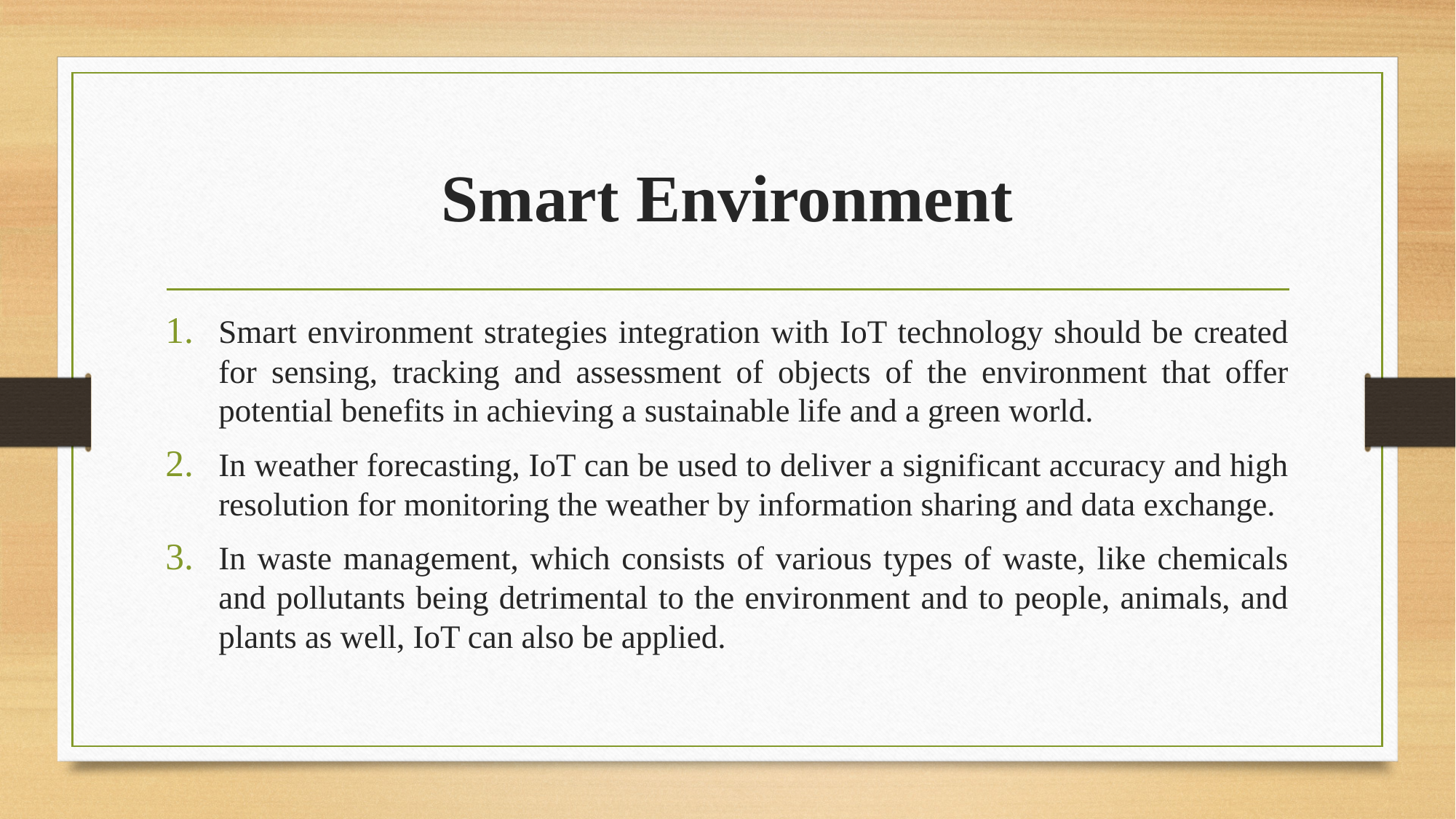

# Smart Environment
Smart environment strategies integration with IoT technology should be created for sensing, tracking and assessment of objects of the environment that offer potential benefits in achieving a sustainable life and a green world.
In weather forecasting, IoT can be used to deliver a significant accuracy and high resolution for monitoring the weather by information sharing and data exchange.
In waste management, which consists of various types of waste, like chemicals and pollutants being detrimental to the environment and to people, animals, and plants as well, IoT can also be applied.